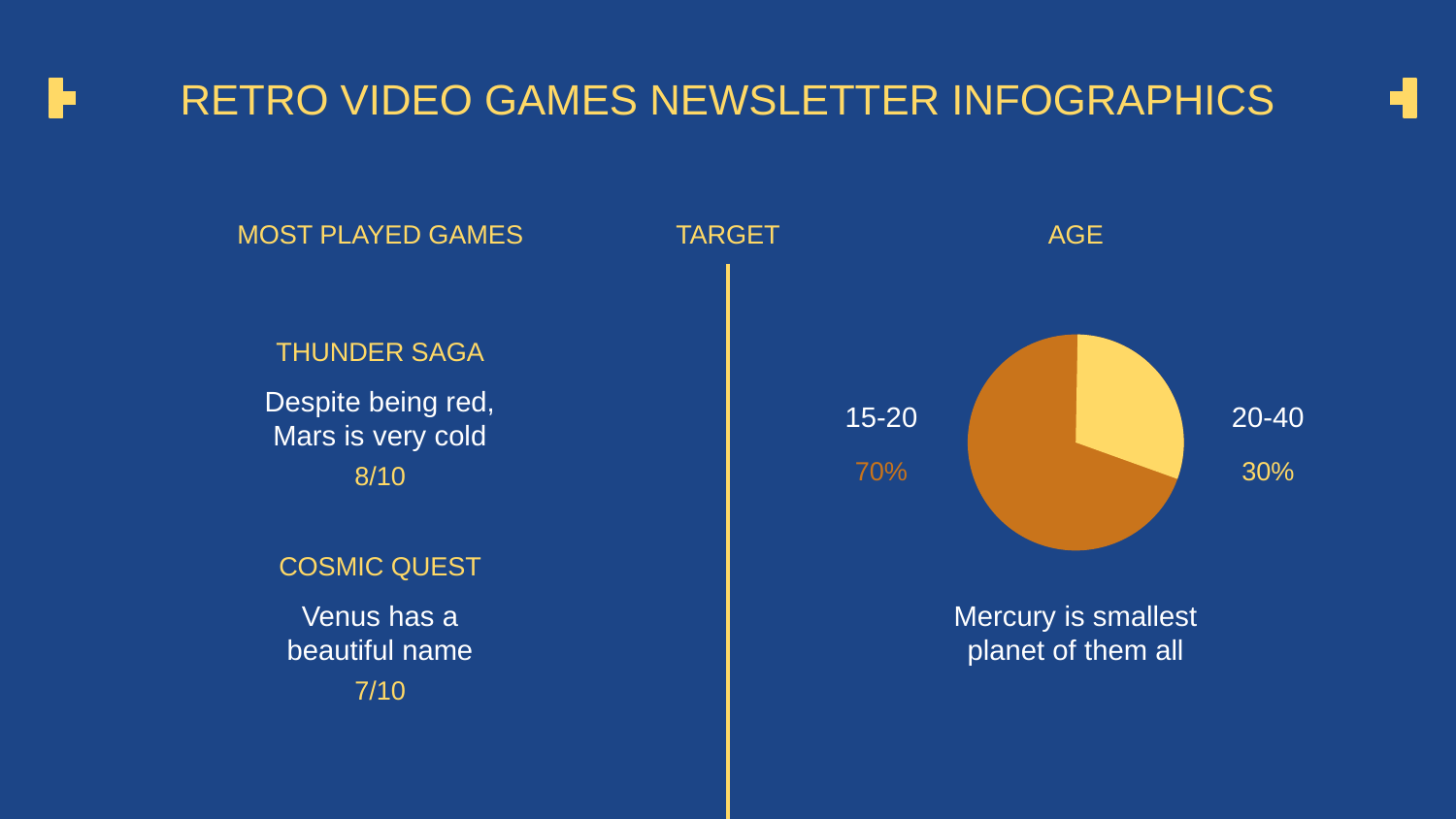

# RETRO VIDEO GAMES NEWSLETTER INFOGRAPHICS

MOST PLAYED GAMES
THUNDER SAGA
Despite being red, Mars is very cold
8/10
COSMIC QUEST
Venus has a beautiful name

7/10
TARGET
AGE
15-20
70%
20-40
30%
Mercury is smallest planet of them all